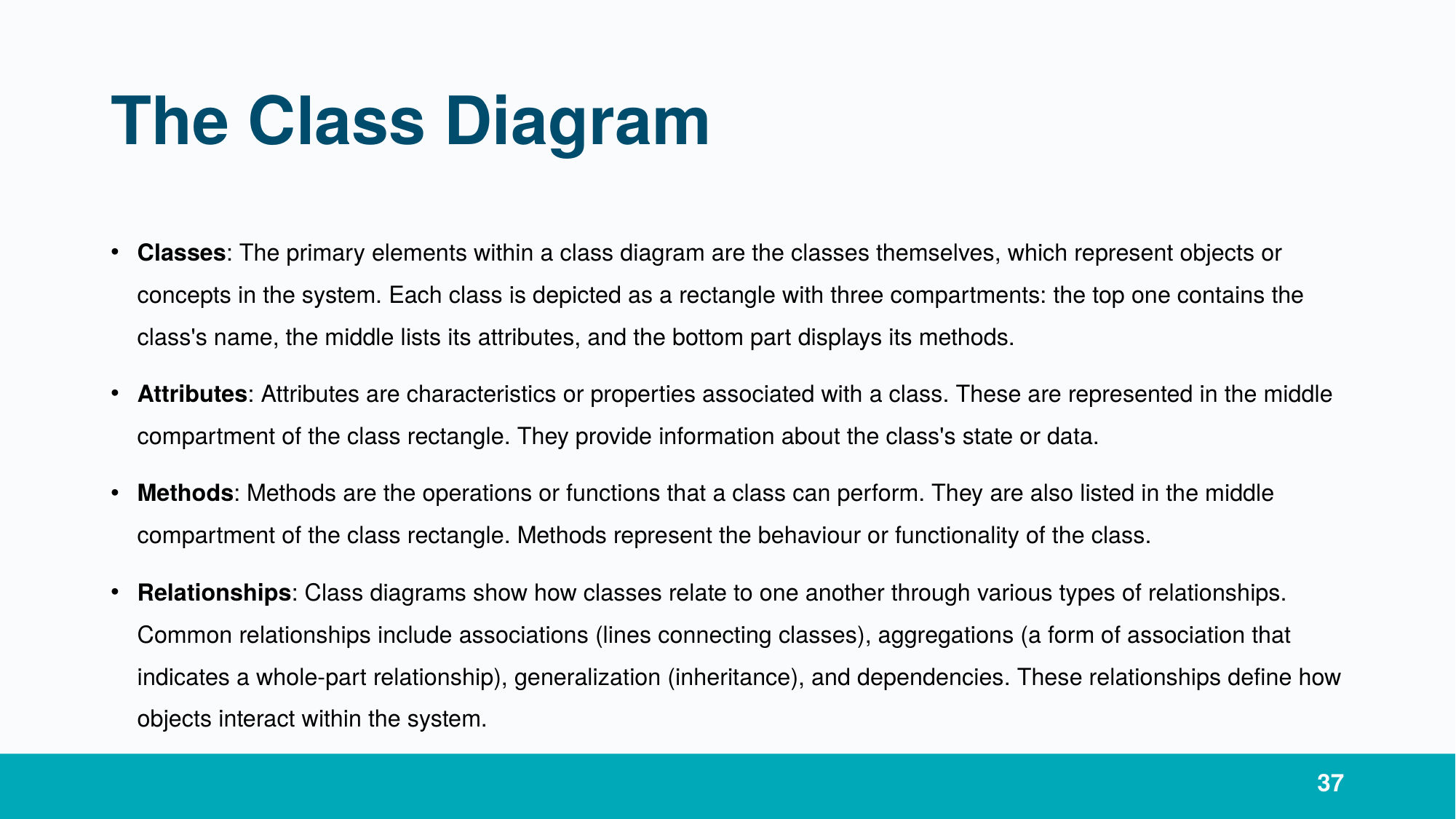

# The Class Diagram
Classes: The primary elements within a class diagram are the classes themselves, which represent objects or concepts in the system. Each class is depicted as a rectangle with three compartments: the top one contains the class's name, the middle lists its attributes, and the bottom part displays its methods.
Attributes: Attributes are characteristics or properties associated with a class. These are represented in the middle compartment of the class rectangle. They provide information about the class's state or data.
Methods: Methods are the operations or functions that a class can perform. They are also listed in the middle compartment of the class rectangle. Methods represent the behaviour or functionality of the class.
Relationships: Class diagrams show how classes relate to one another through various types of relationships. Common relationships include associations (lines connecting classes), aggregations (a form of association that indicates a whole-part relationship), generalization (inheritance), and dependencies. These relationships define how objects interact within the system.
37